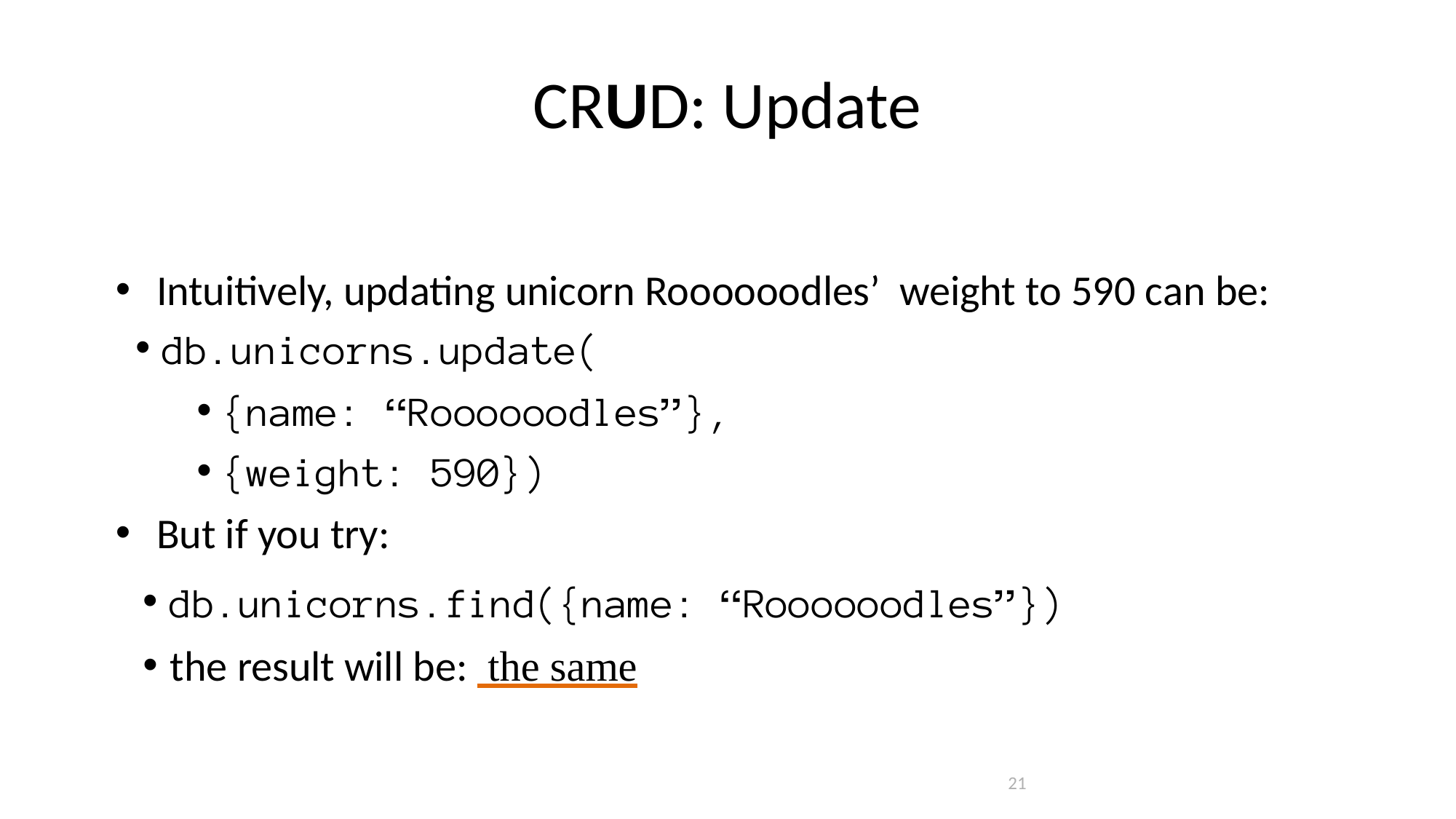

# CRUD: Update
Intuitively, updating unicorn Roooooodles’  weight to 590 can be:
db.unicorns.update(
{name: “Roooooodles”},
{weight: 590})
But if you try:
db.unicorns.find({name: “Roooooodles”})
the result will be:  the same
21